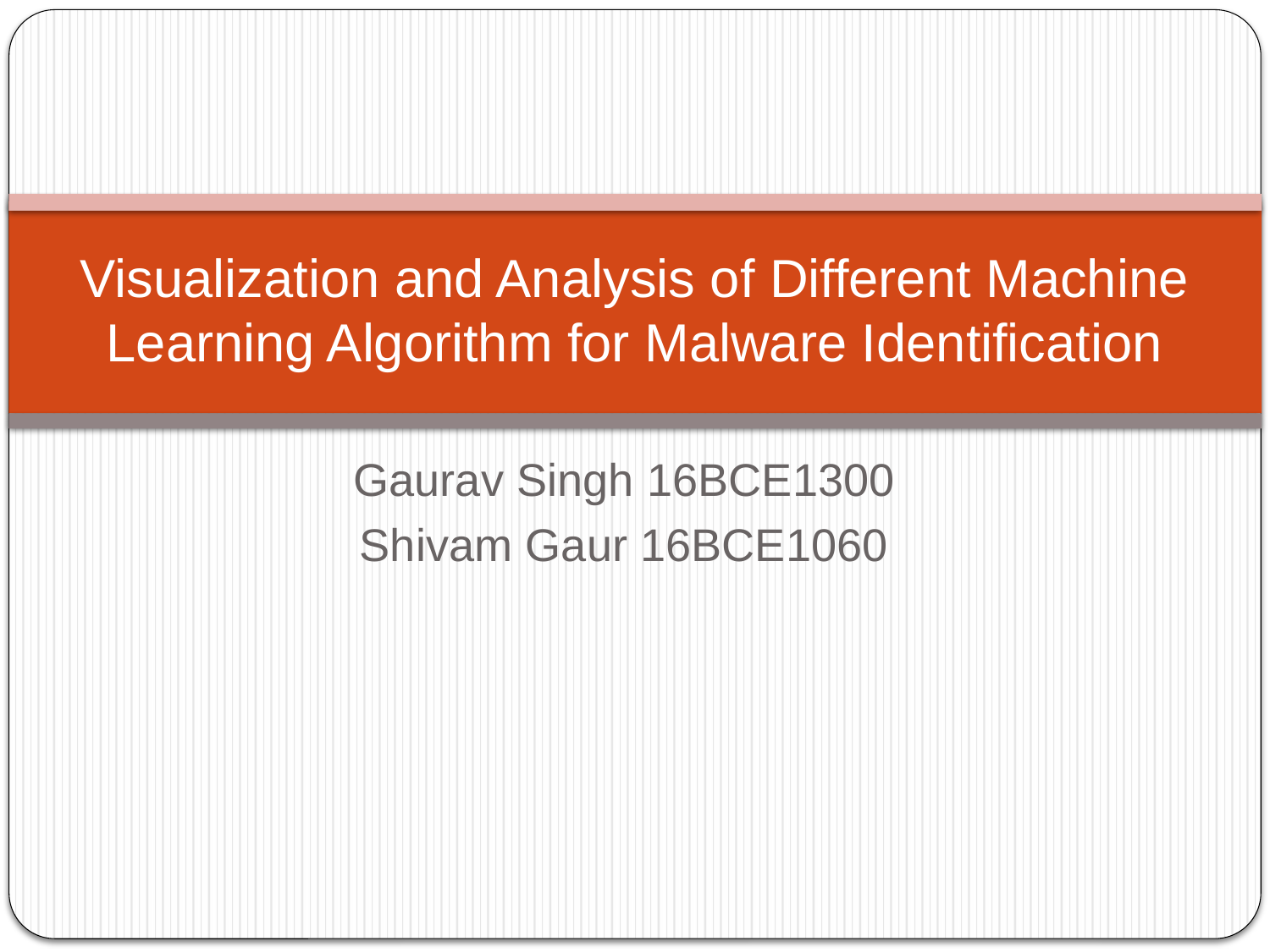

# Visualization and Analysis of Different Machine Learning Algorithm for Malware Identification
Gaurav Singh 16BCE1300
Shivam Gaur 16BCE1060